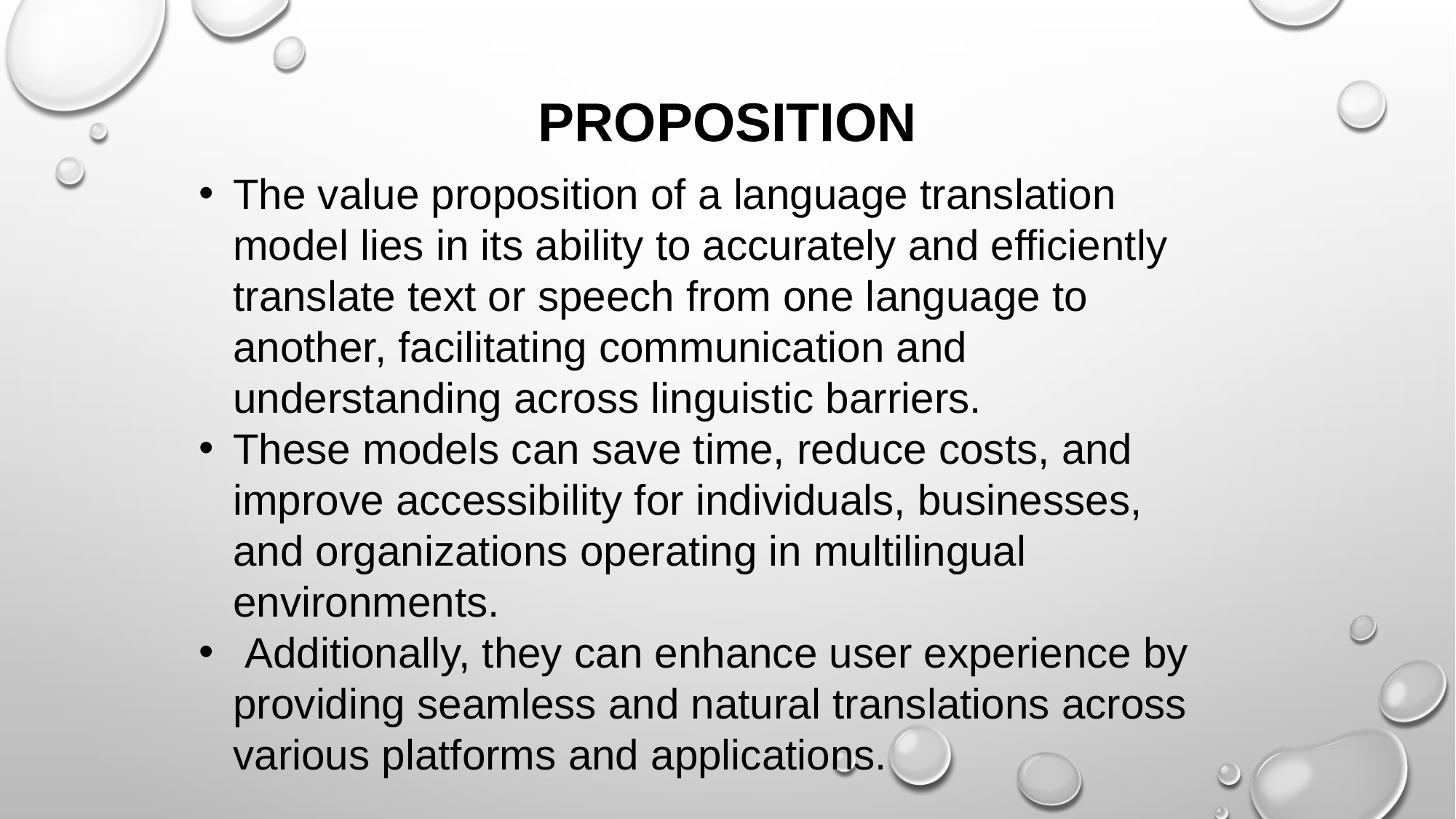

# Proposition
The value proposition of a language translation model lies in its ability to accurately and efficiently translate text or speech from one language to another, facilitating communication and understanding across linguistic barriers.
These models can save time, reduce costs, and improve accessibility for individuals, businesses, and organizations operating in multilingual environments.
 Additionally, they can enhance user experience by providing seamless and natural translations across various platforms and applications.